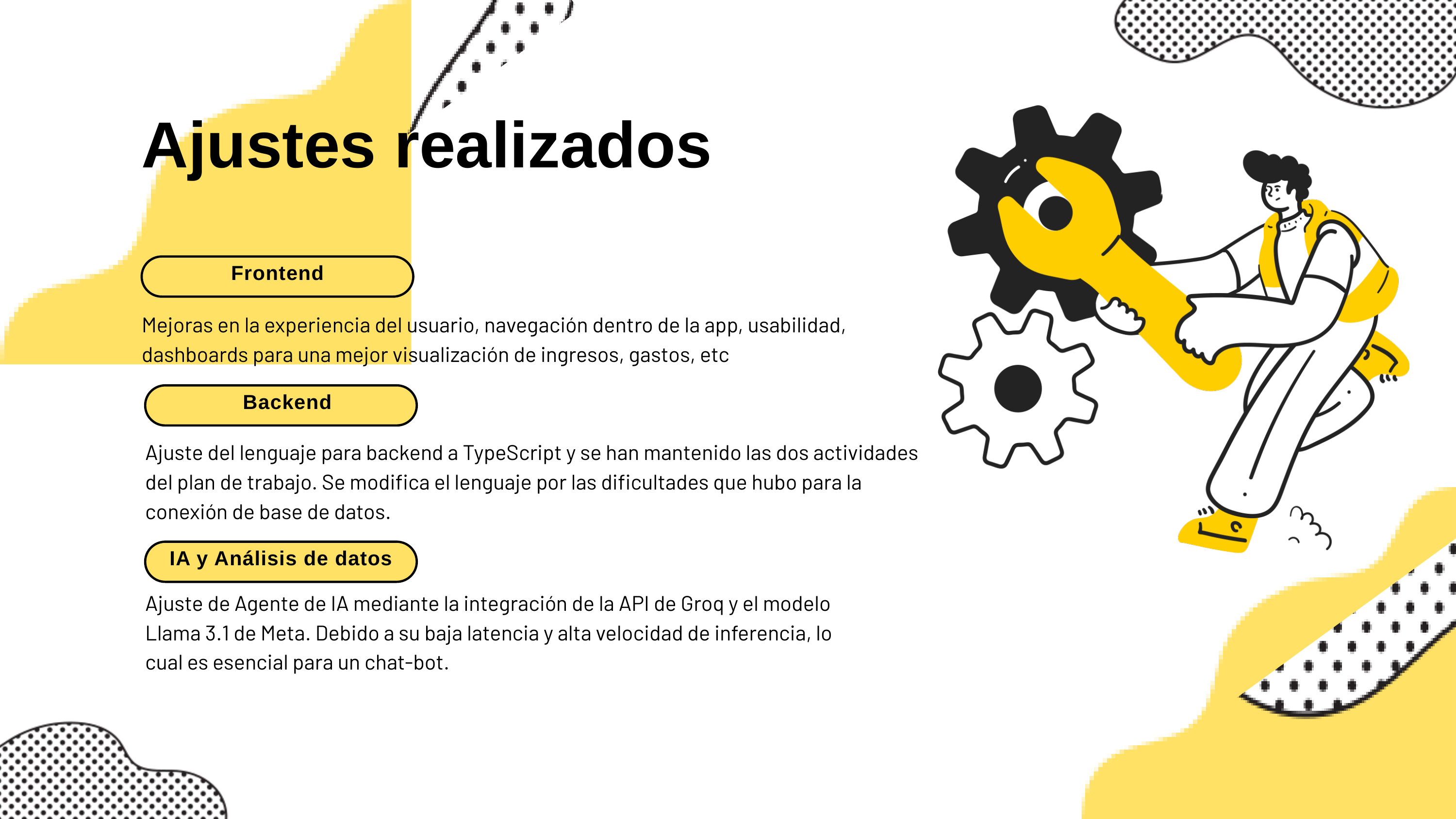

Ajustes realizados

Frontend
Mejoras en la experiencia del usuario, navegación dentro de la app, usabilidad, dashboards para una mejor visualización de ingresos, gastos, etc

  Backend

Ajuste del lenguaje para backend a TypeScript y se han mantenido las dos actividades del plan de trabajo. Se modifica el lenguaje por las dificultades que hubo para la conexión de base de datos.

IA y Análisis de datos
Ajuste de Agente de IA mediante la integración de la API de Groq y el modelo Llama 3.1 de Meta. Debido a su baja latencia y alta velocidad de inferencia, lo cual es esencial para un chat-bot.